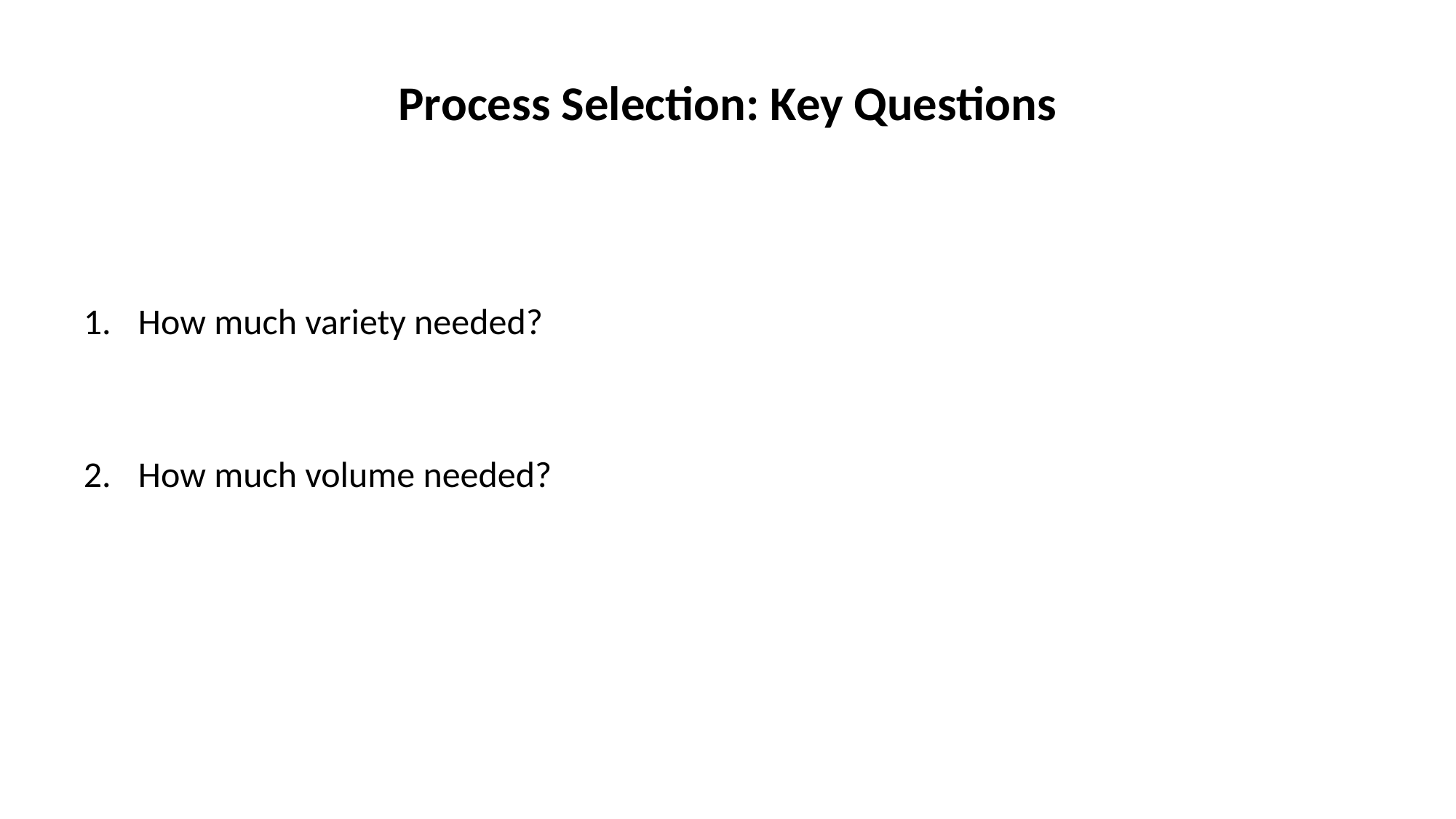

# Process Selection: Key Questions

How much variety needed?

How much volume needed?